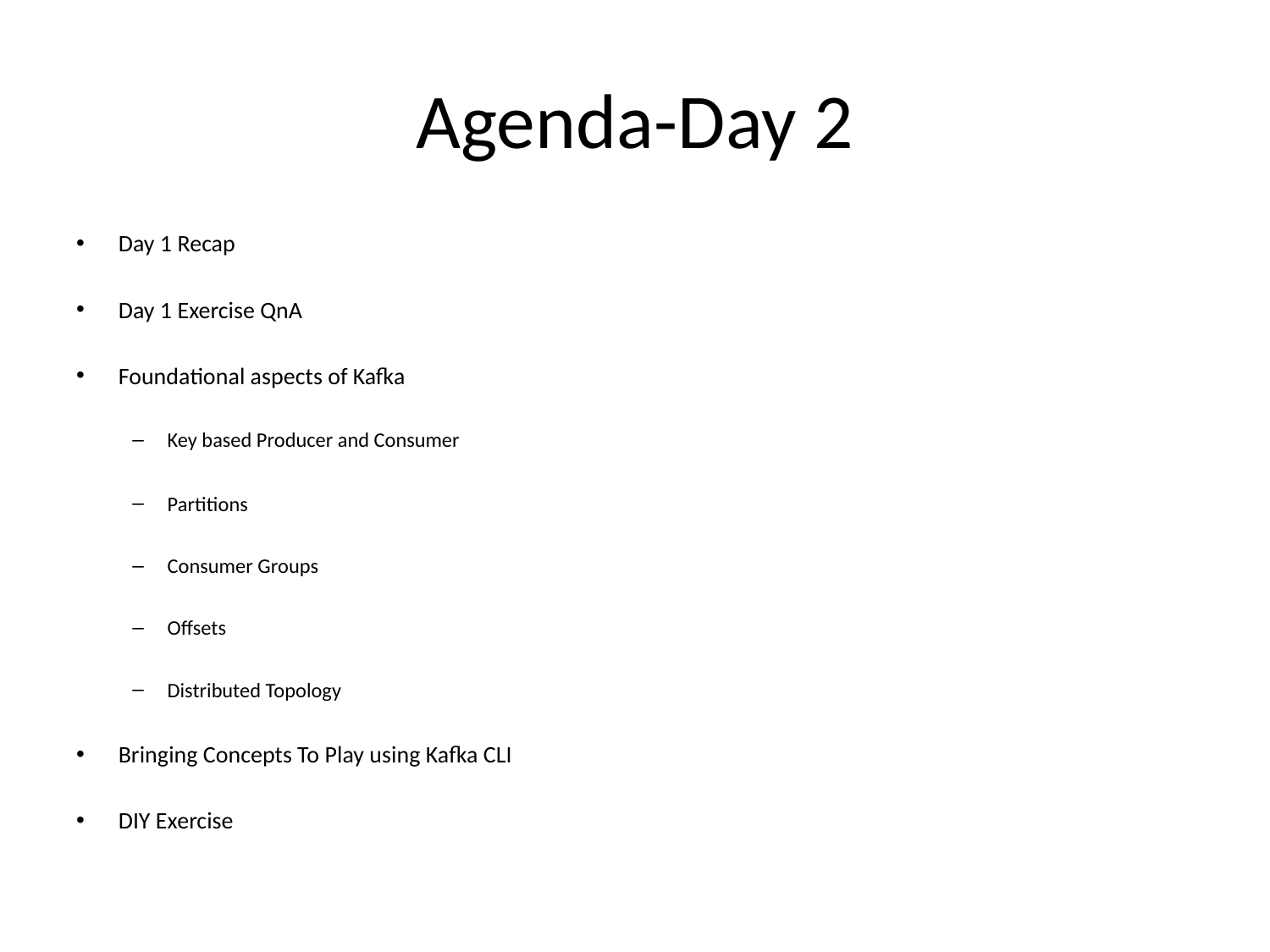

# Agenda-Day 2
Day 1 Recap

Day 1 Exercise QnA

Foundational aspects of Kafka

Key based Producer and Consumer

Partitions

Consumer Groups

Offsets

Distributed Topology

Bringing Concepts To Play using Kafka CLI

DIY Exercise